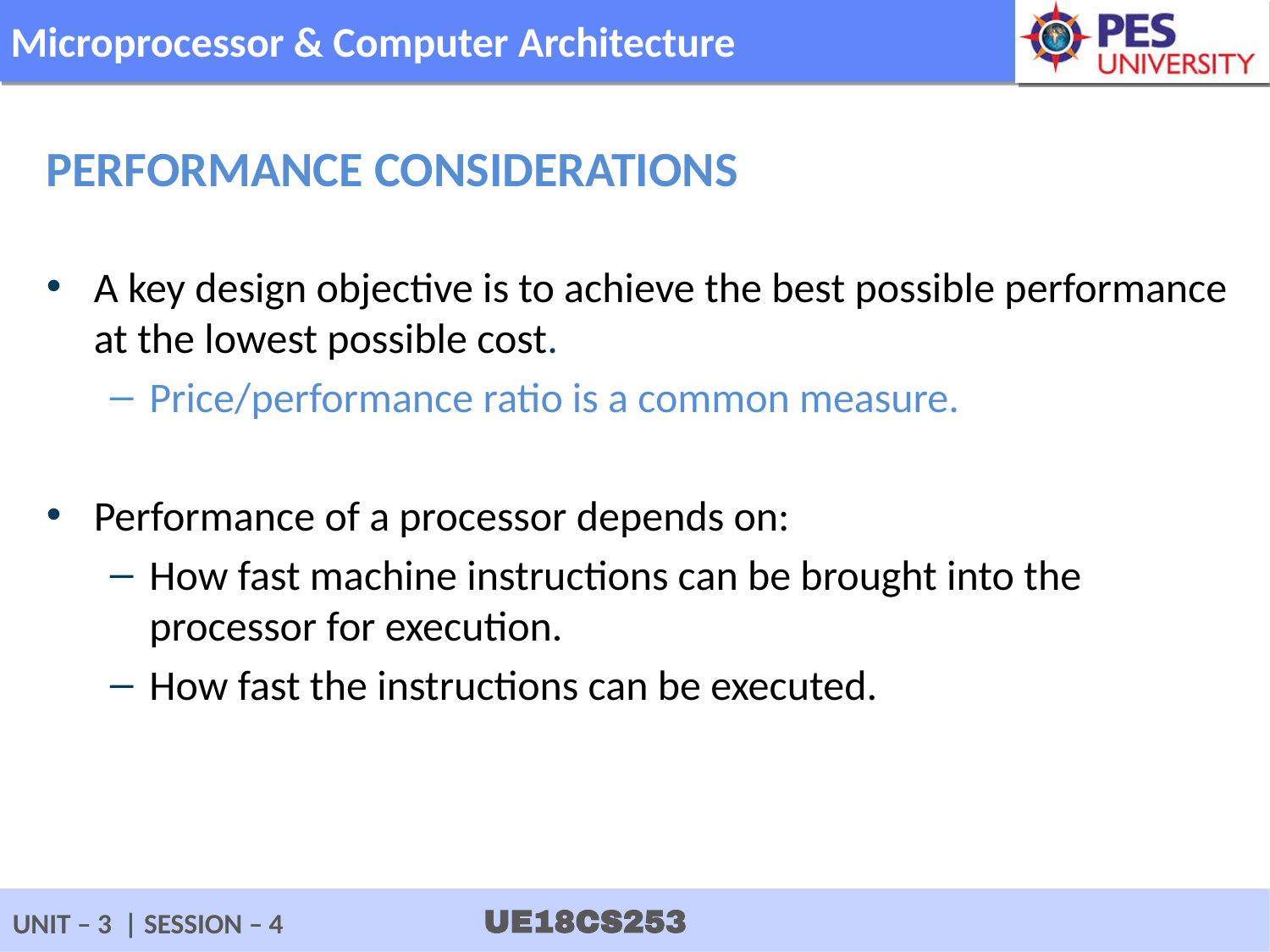

Performance considerations
A key design objective is to achieve the best possible performance at the lowest possible cost.
Price/performance ratio is a common measure.

Performance of a processor depends on:
How fast machine instructions can be brought into the processor for execution.
How fast the instructions can be executed.